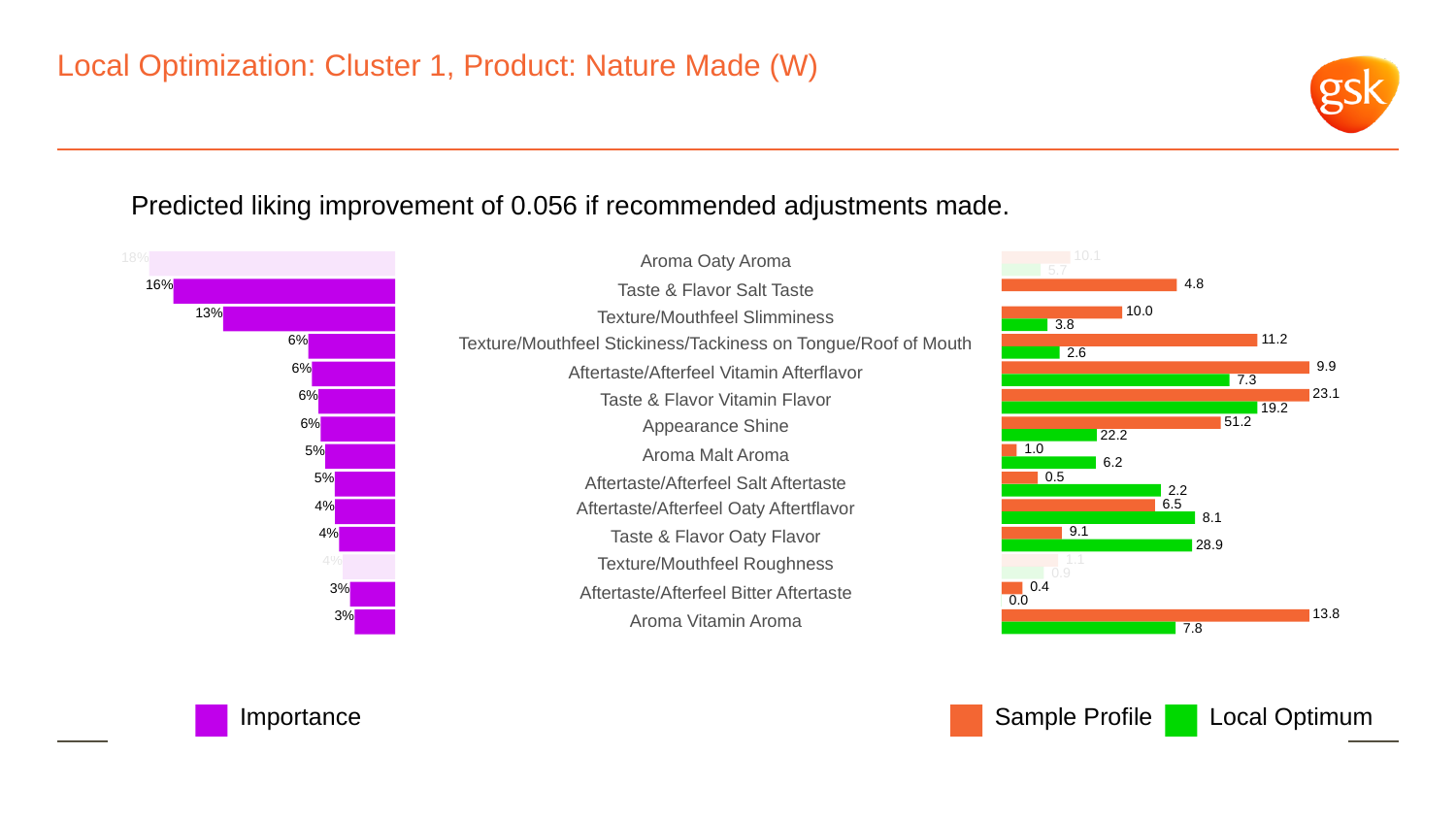

# Local Optimization: Cluster 1, Product: Nature Made (W)

Predicted liking improvement of 0.056 if recommended adjustments made.

 10.1
18%
Aroma Oaty Aroma

  5.7

  4.8
16%
Taste & Flavor Salt Taste

 10.0
13%
Texture/Mouthfeel Slimminess

  3.8

 11.2
6%
Texture/Mouthfeel Stickiness/Tackiness on Tongue/Roof of Mouth

  2.6

  9.9
6%
Aftertaste/Afterfeel Vitamin Afterflavor

  7.3

 23.1
6%
Taste & Flavor Vitamin Flavor

 19.2

 51.2
6%
Appearance Shine

 22.2

  1.0
5%
Aroma Malt Aroma

  6.2

  0.5
5%
Aftertaste/Afterfeel Salt Aftertaste

  2.2

  6.5
4%
Aftertaste/Afterfeel Oaty Aftertflavor

  8.1

  9.1
4%
Taste & Flavor Oaty Flavor

 28.9

  1.1
4%
Texture/Mouthfeel Roughness

  0.9

  0.4
3%
Aftertaste/Afterfeel Bitter Aftertaste

  0.0

 13.8
3%
Aroma Vitamin Aroma

  7.8

Local Optimum
Sample Profile
Importance